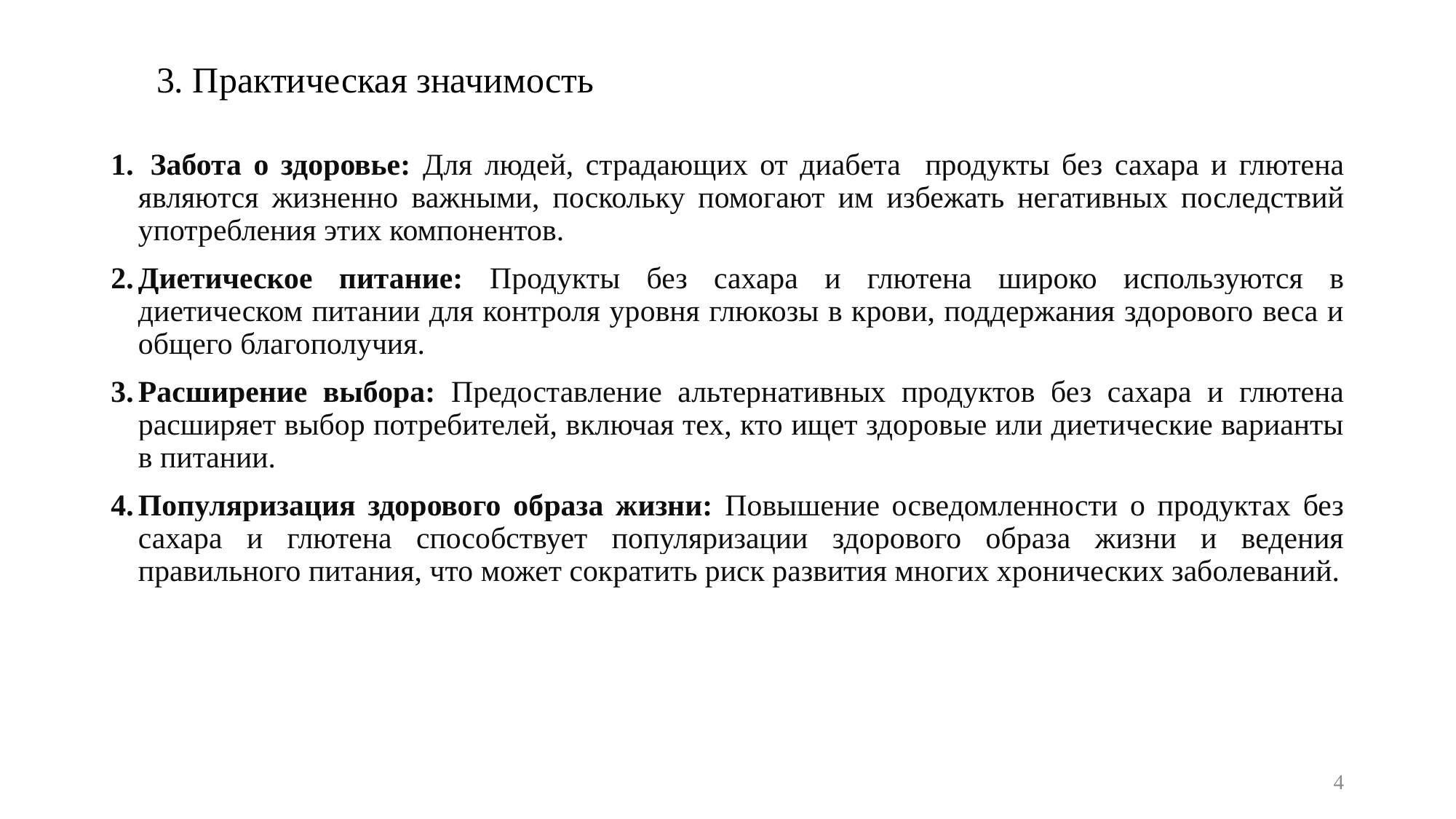

# 3. Практическая значимость
 Забота о здоровье: Для людей, страдающих от диабета  продукты без сахара и глютена являются жизненно важными, поскольку помогают им избежать негативных последствий употребления этих компонентов.
Диетическое питание: Продукты без сахара и глютена широко используются в диетическом питании для контроля уровня глюкозы в крови, поддержания здорового веса и общего благополучия.
Расширение выбора: Предоставление альтернативных продуктов без сахара и глютена расширяет выбор потребителей, включая тех, кто ищет здоровые или диетические варианты в питании.
Популяризация здорового образа жизни: Повышение осведомленности о продуктах без сахара и глютена способствует популяризации здорового образа жизни и ведения правильного питания, что может сократить риск развития многих хронических заболеваний.

4